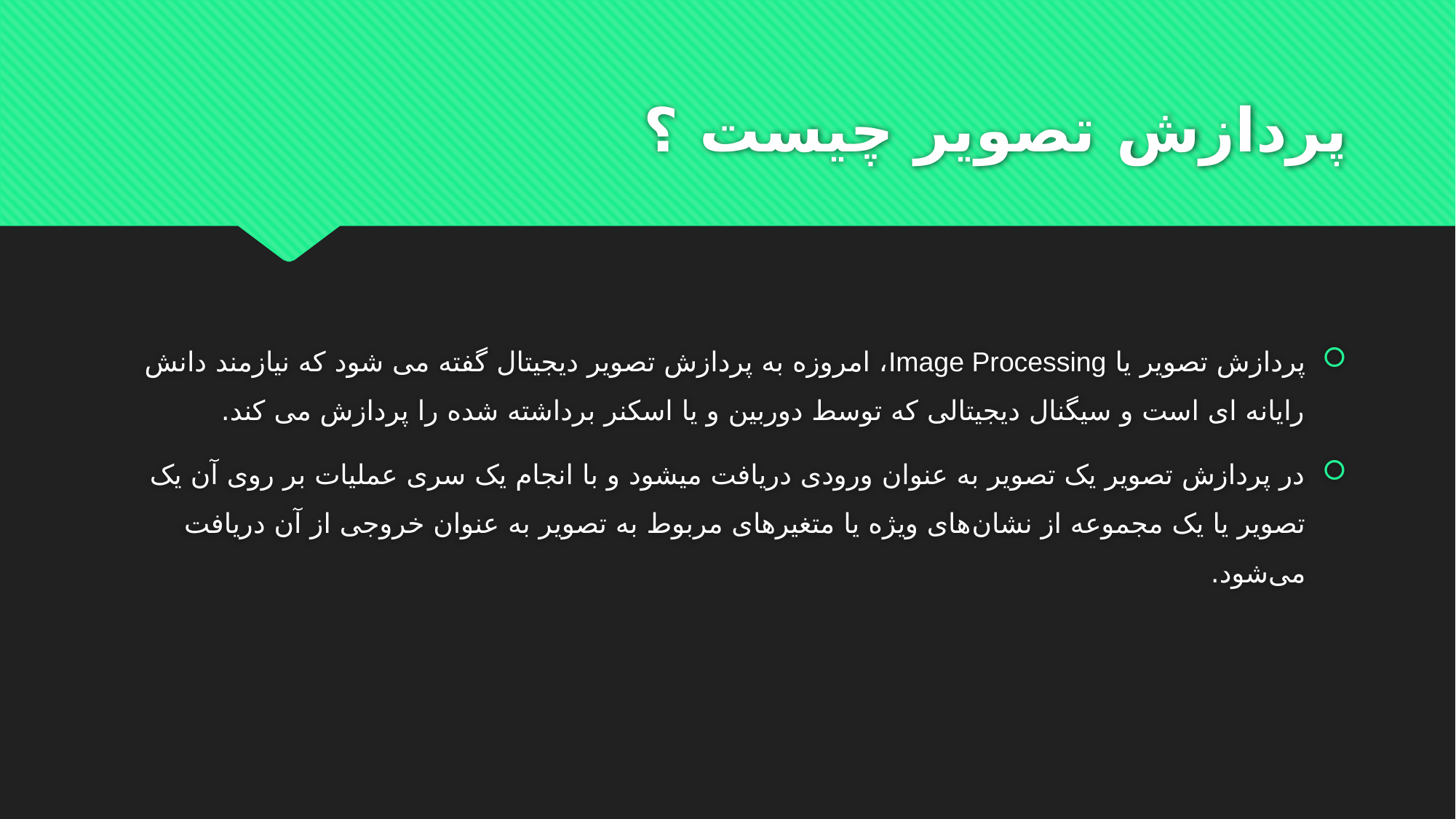

# پردازش تصویر چیست ؟
پردازش تصویر یا Image Processing، امروزه به پردازش تصویر دیجیتال گفته می شود که نیازمند دانش رایانه ای است و سیگنال دیجیتالی که توسط دوربین و یا اسکنر برداشته شده را پردازش می کند.
در پردازش تصویر یک تصویر به عنوان ورودی دریافت میشود و با انجام یک سری عملیات بر روی آن یک تصویر یا یک مجموعه از نشان‌های ویژه یا متغیرهای مربوط به تصویر به عنوان خروجی از آن دریافت می‌شود.